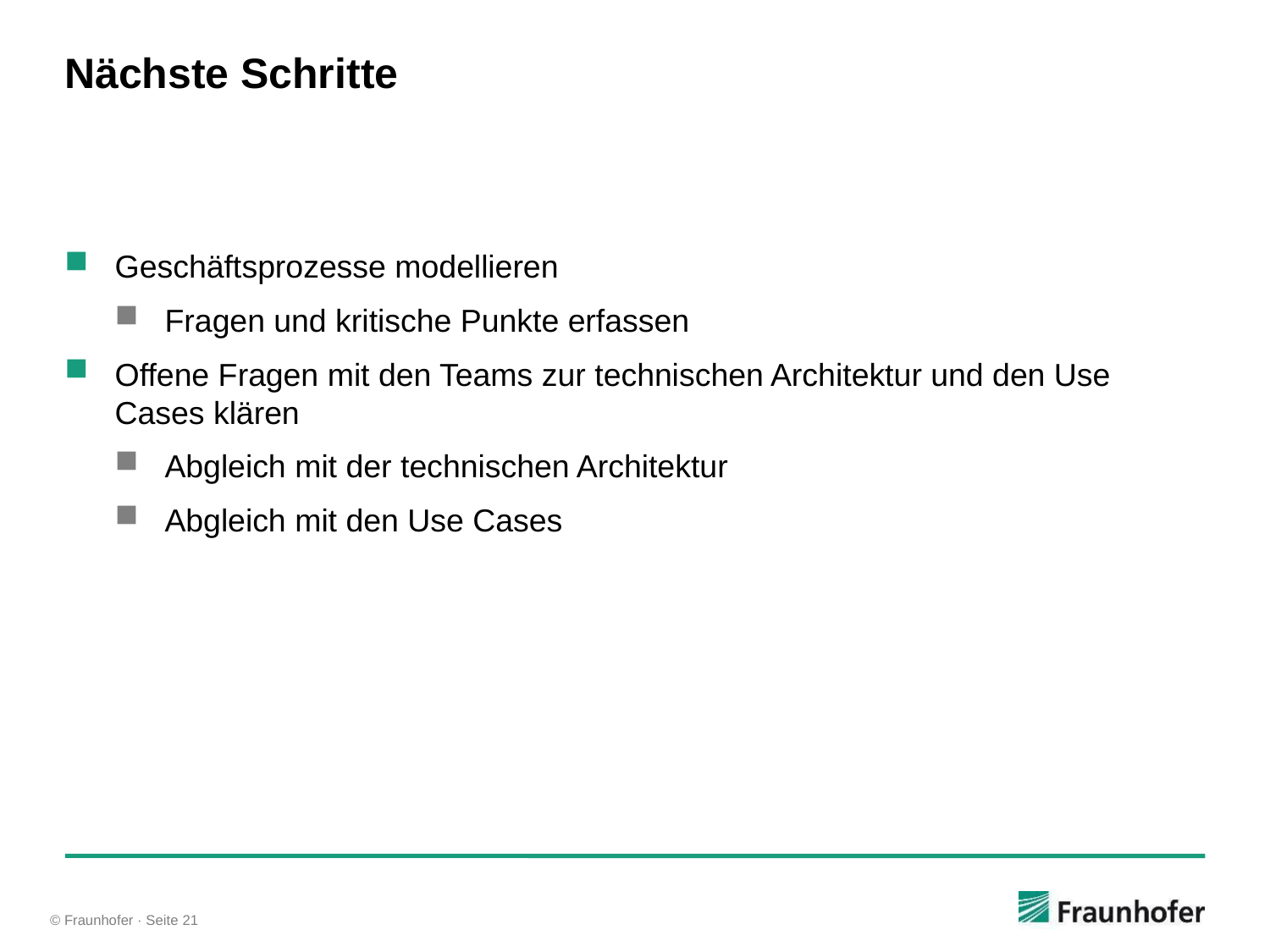

# Nächste Schritte
Geschäftsprozesse modellieren
Fragen und kritische Punkte erfassen
Offene Fragen mit den Teams zur technischen Architektur und den Use Cases klären
Abgleich mit der technischen Architektur
Abgleich mit den Use Cases